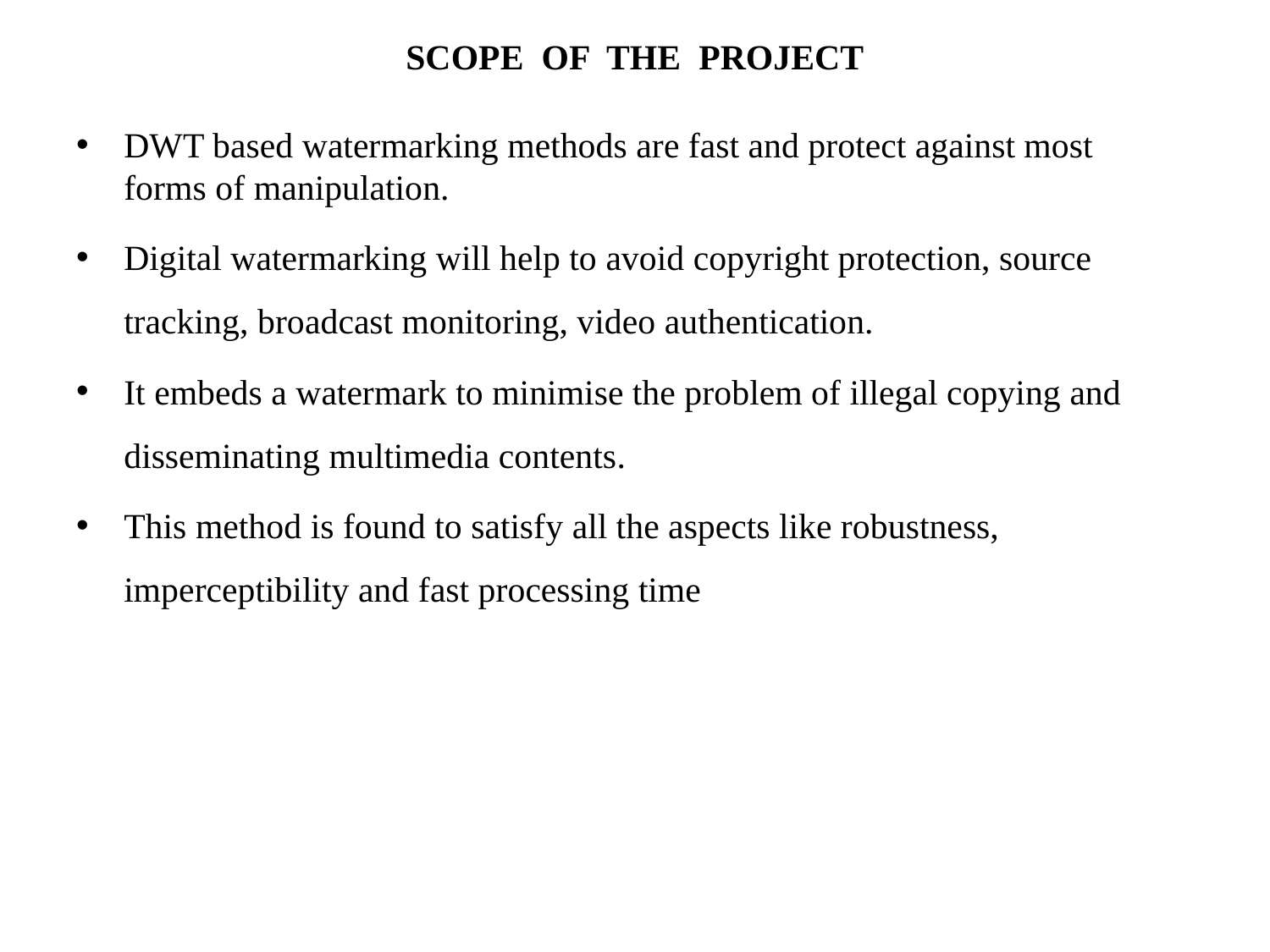

# SCOPE  OF  THE  PROJECT
DWT based watermarking methods are fast and protect against most forms of manipulation.
Digital watermarking will help to avoid copyright protection, source tracking, broadcast monitoring, video authentication.
It embeds a watermark to minimise the problem of illegal copying and disseminating multimedia contents.
This method is found to satisfy all the aspects like robustness, imperceptibility and fast processing time